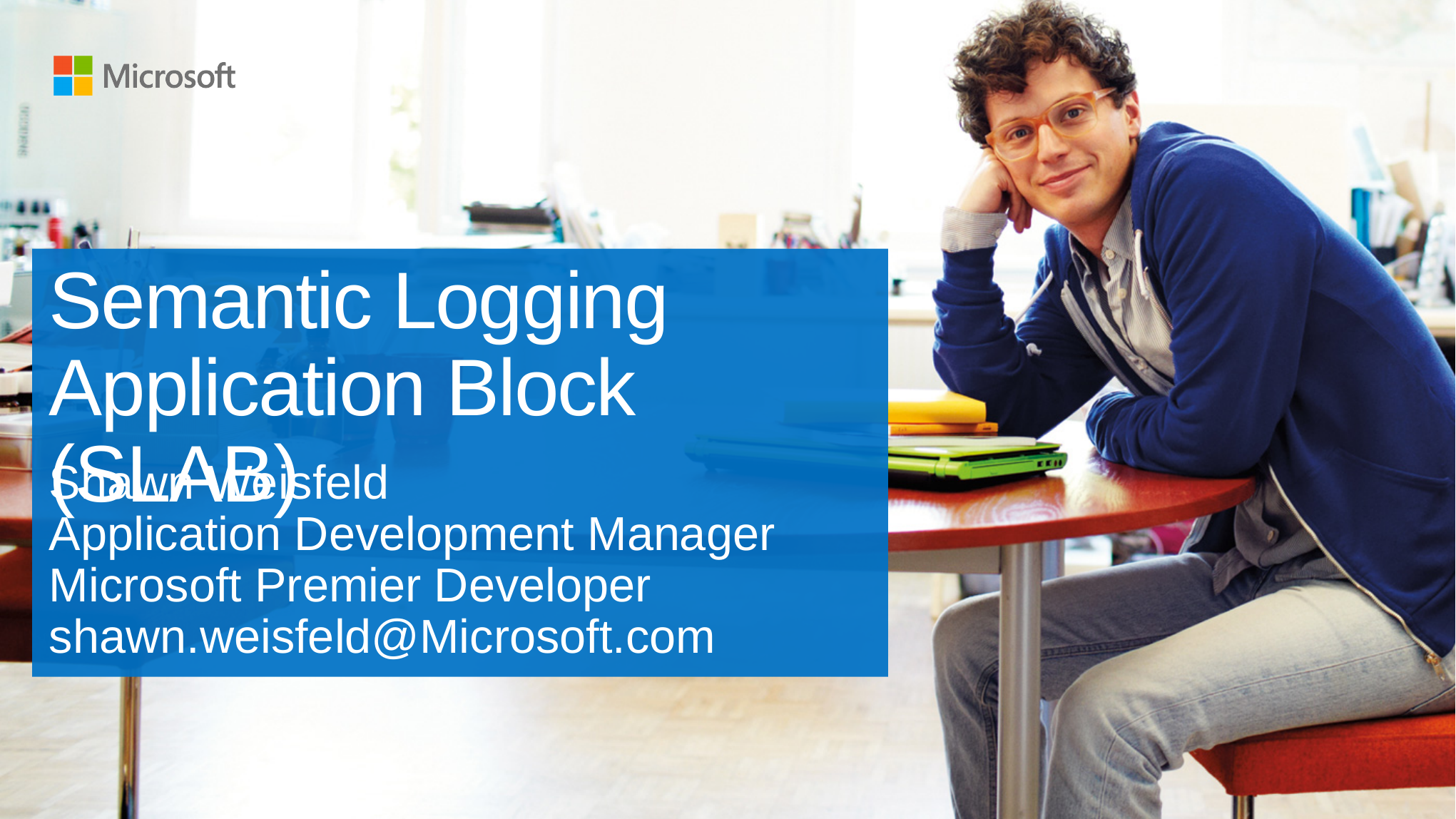

# Semantic Logging Application Block (SLAB)
Shawn Weisfeld
Application Development Manager
Microsoft Premier Developer
shawn.weisfeld@Microsoft.com